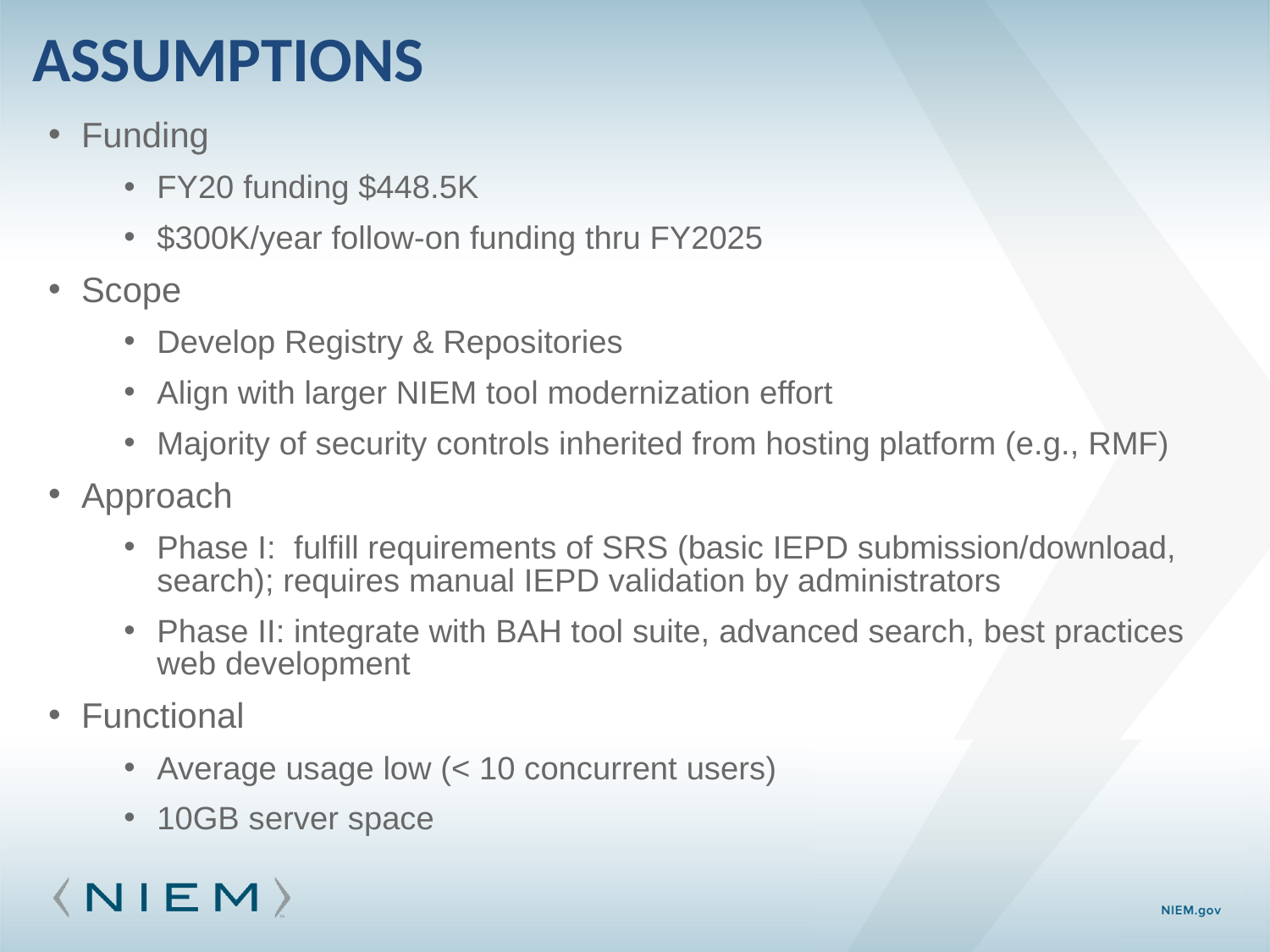

# Assumptions
Funding
FY20 funding $448.5K
$300K/year follow-on funding thru FY2025
Scope
Develop Registry & Repositories
Align with larger NIEM tool modernization effort
Majority of security controls inherited from hosting platform (e.g., RMF)
Approach
Phase I:  fulfill requirements of SRS (basic IEPD submission/download, search); requires manual IEPD validation by administrators
Phase II: integrate with BAH tool suite, advanced search, best practices web development
Functional
Average usage low (< 10 concurrent users)
10GB server space